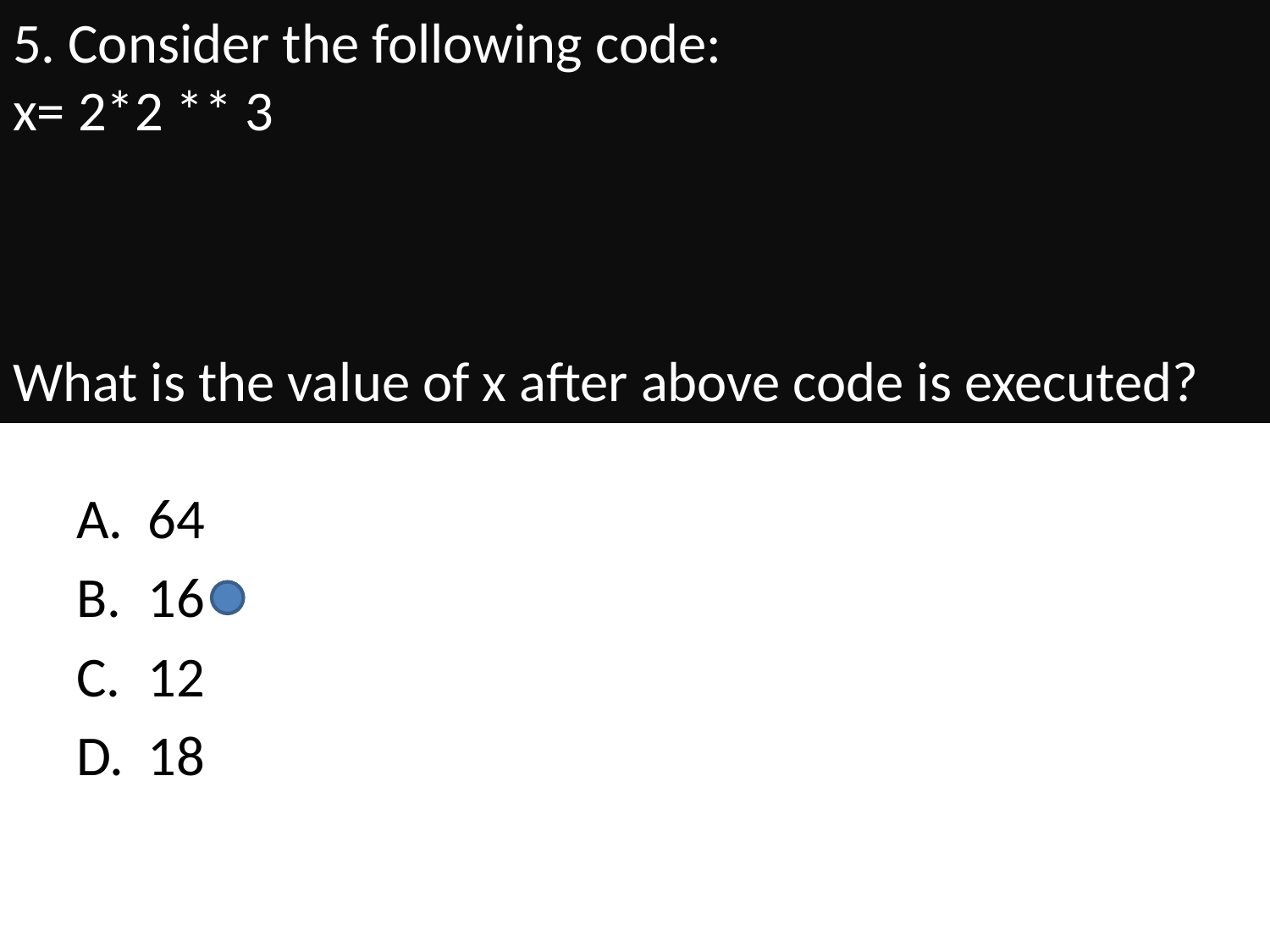

# 5. Consider the following code: x= 2*2 ** 3 What is the value of x after above code is executed?
64
16
12
18